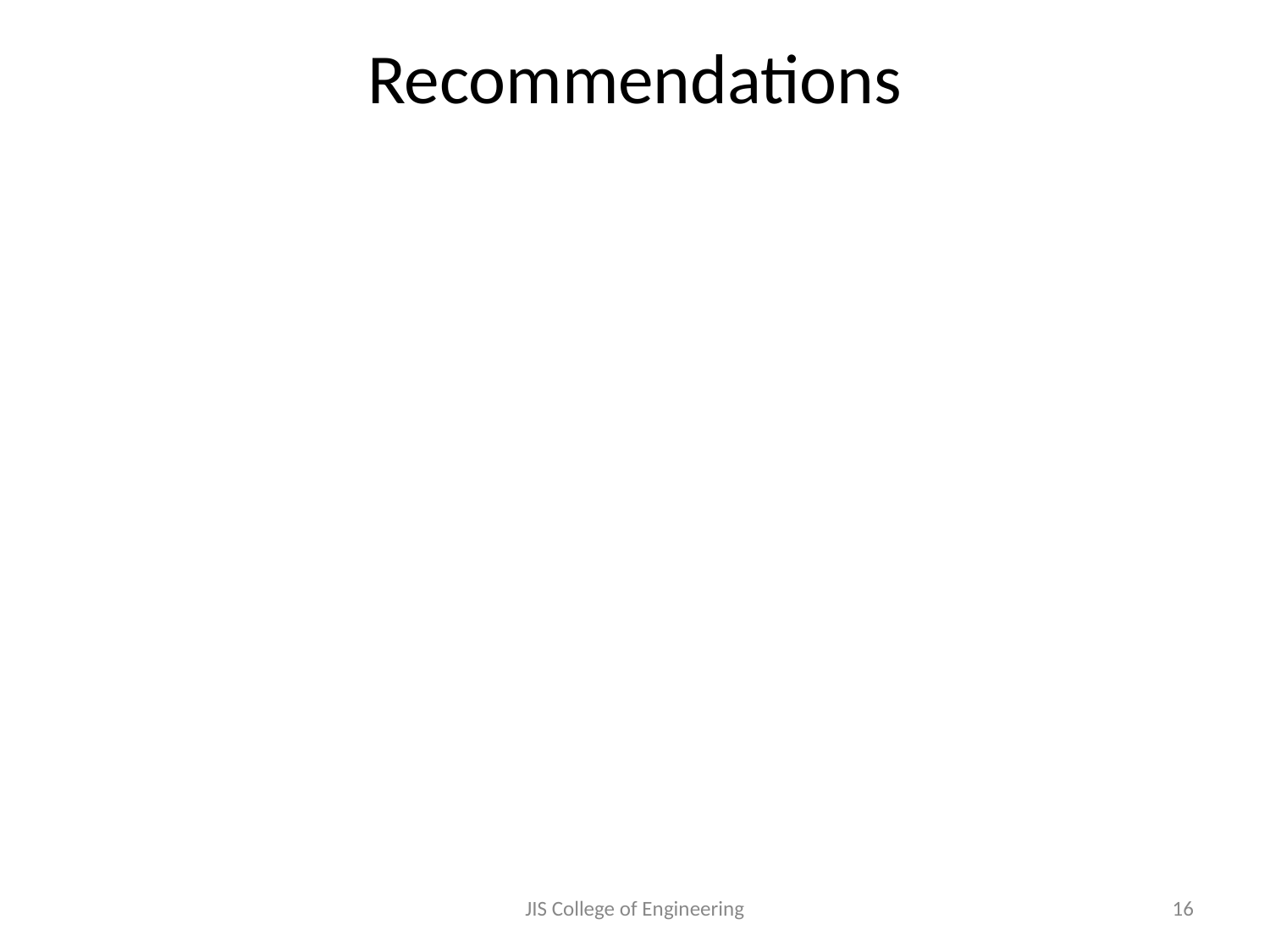

# Recommendations

JIS College of Engineering
16